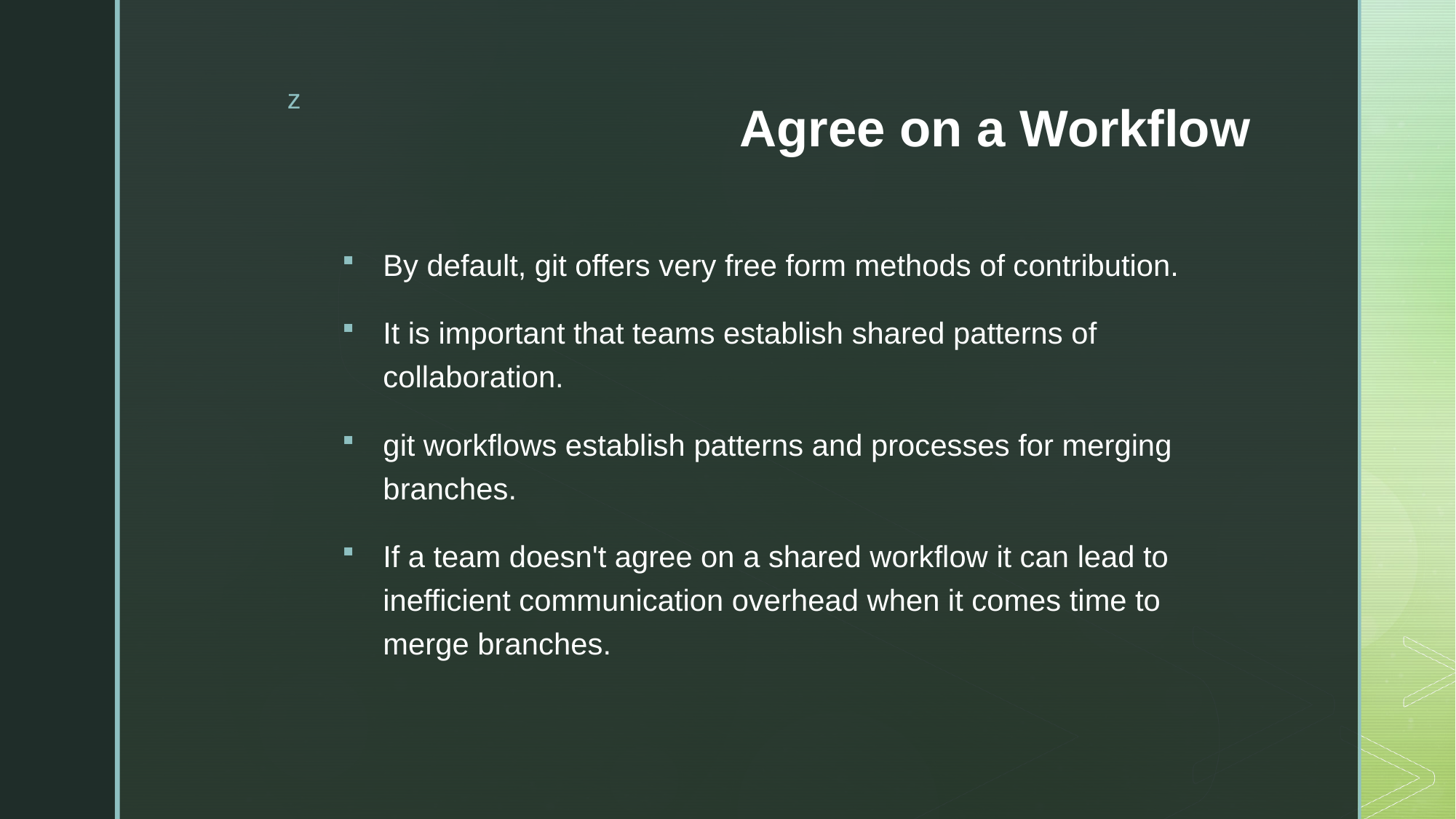

# Agree on a Workflow
By default, git offers very free form methods of contribution.
It is important that teams establish shared patterns of collaboration.
git workflows establish patterns and processes for merging branches.
If a team doesn't agree on a shared workflow it can lead to inefficient communication overhead when it comes time to merge branches.